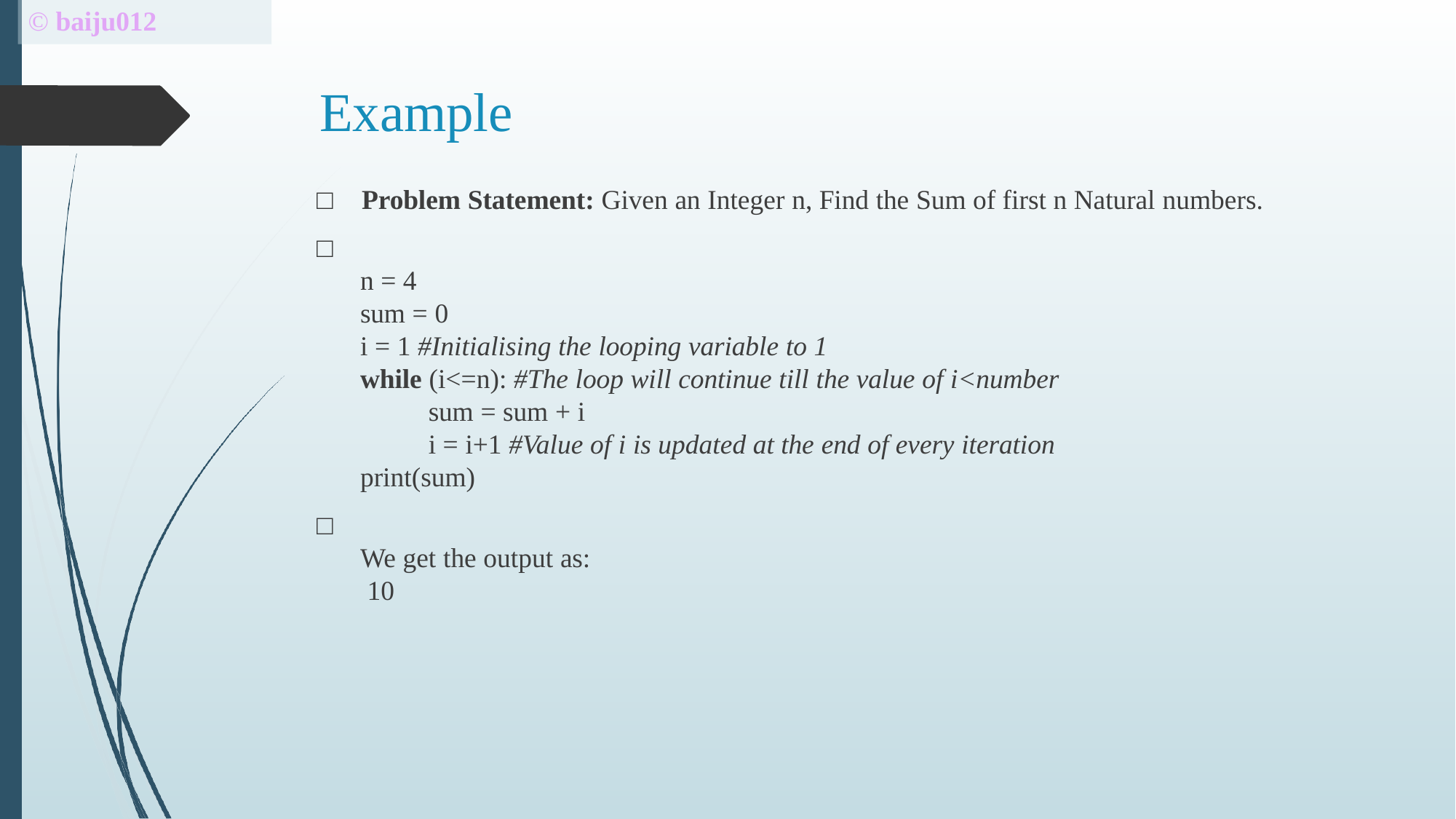

# © baiju012
Example
□	Problem Statement: Given an Integer n, Find the Sum of first n Natural numbers.
□
n = 4
sum = 0
i = 1 #Initialising the looping variable to 1
while (i<=n): #The loop will continue till the value of i<number
sum = sum + i
i = i+1 #Value of i is updated at the end of every iteration
print(sum)
□
We get the output as:  10